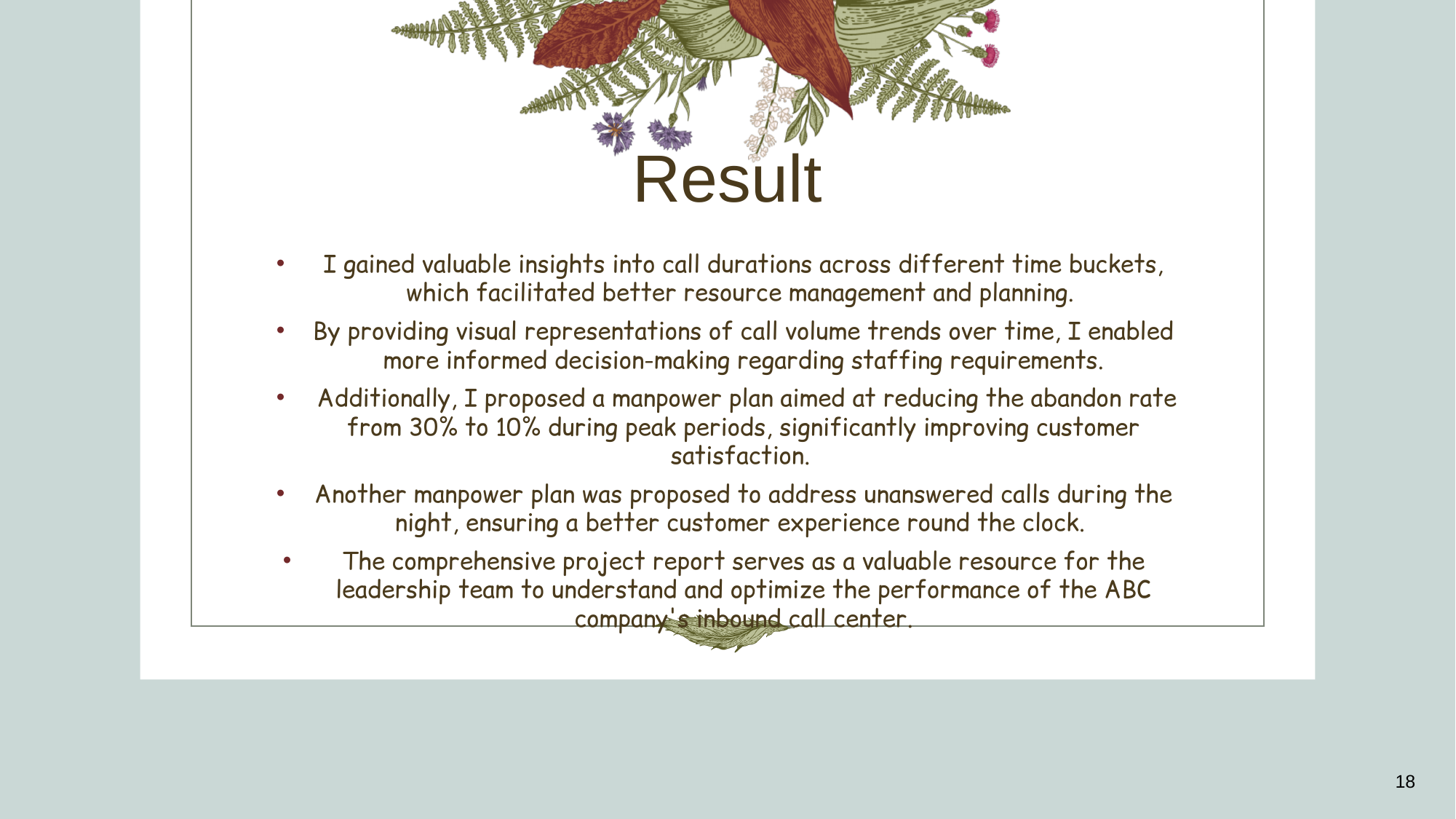

# Result
I gained valuable insights into call durations across different time buckets, which facilitated better resource management and planning.
By providing visual representations of call volume trends over time, I enabled more informed decision-making regarding staffing requirements.
 Additionally, I proposed a manpower plan aimed at reducing the abandon rate from 30% to 10% during peak periods, significantly improving customer satisfaction.
Another manpower plan was proposed to address unanswered calls during the night, ensuring a better customer experience round the clock.
The comprehensive project report serves as a valuable resource for the leadership team to understand and optimize the performance of the ABC company's inbound call center.

18